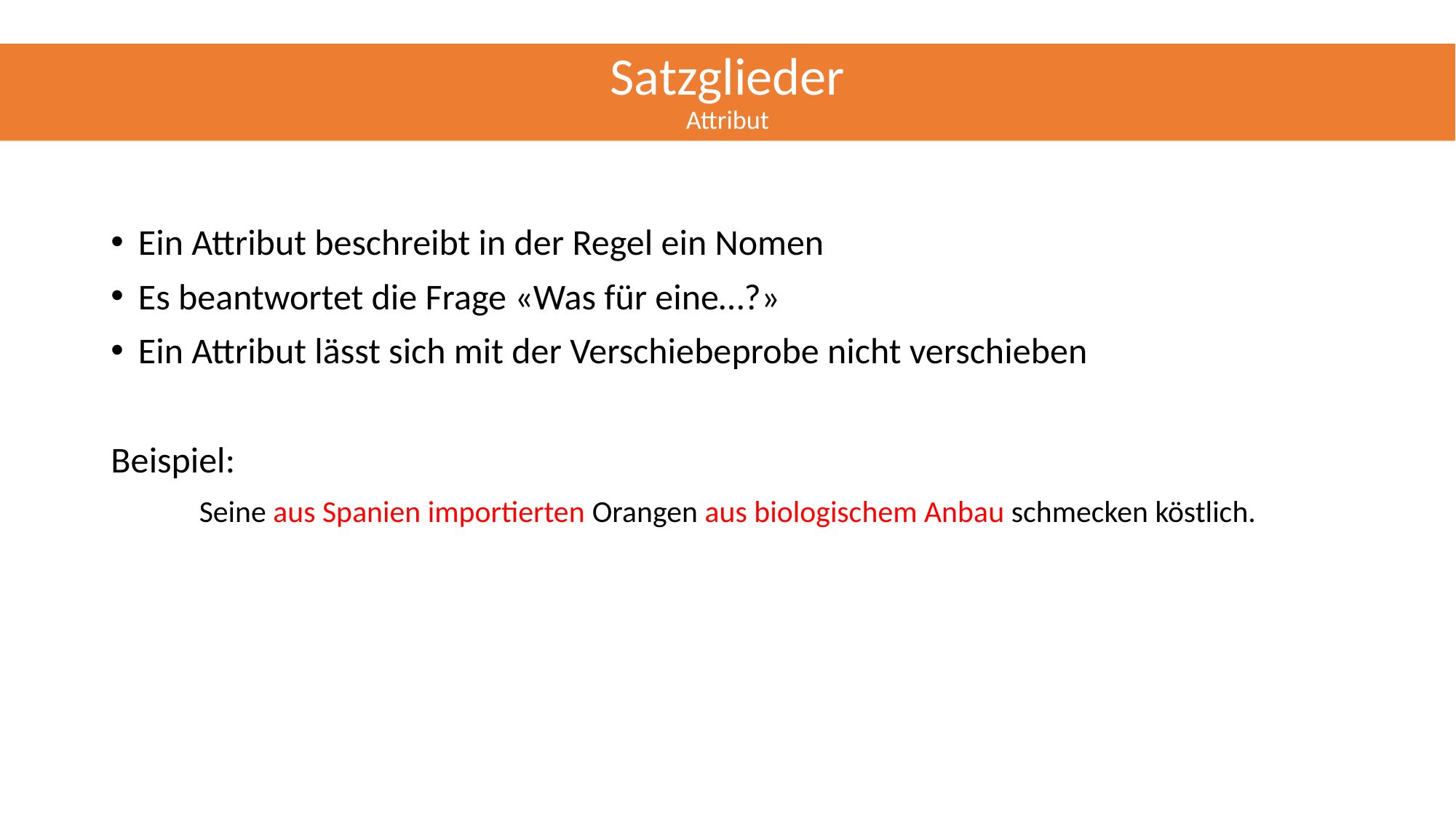

# Satzglieder Attribut
Ein Attribut beschreibt in der Regel ein Nomen
Es beantwortet die Frage «Was für eine…?»
Ein Attribut lässt sich mit der Verschiebeprobe nicht verschieben

Beispiel:
Seine aus Spanien importierten Orangen aus biologischem Anbau schmecken köstlich.